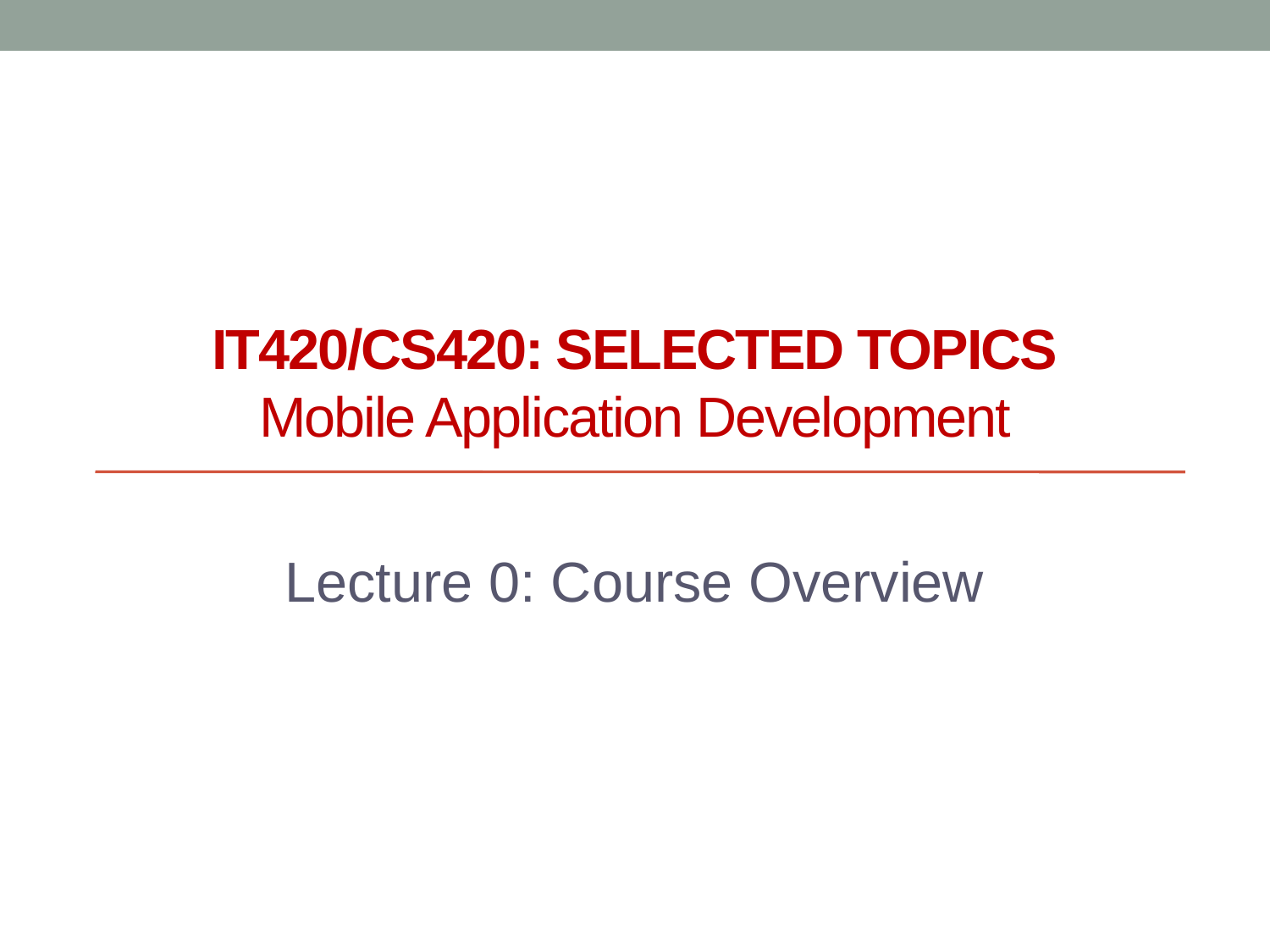

# IT420/CS420: Selected Topics Mobile Application Development
Lecture 0: Course Overview